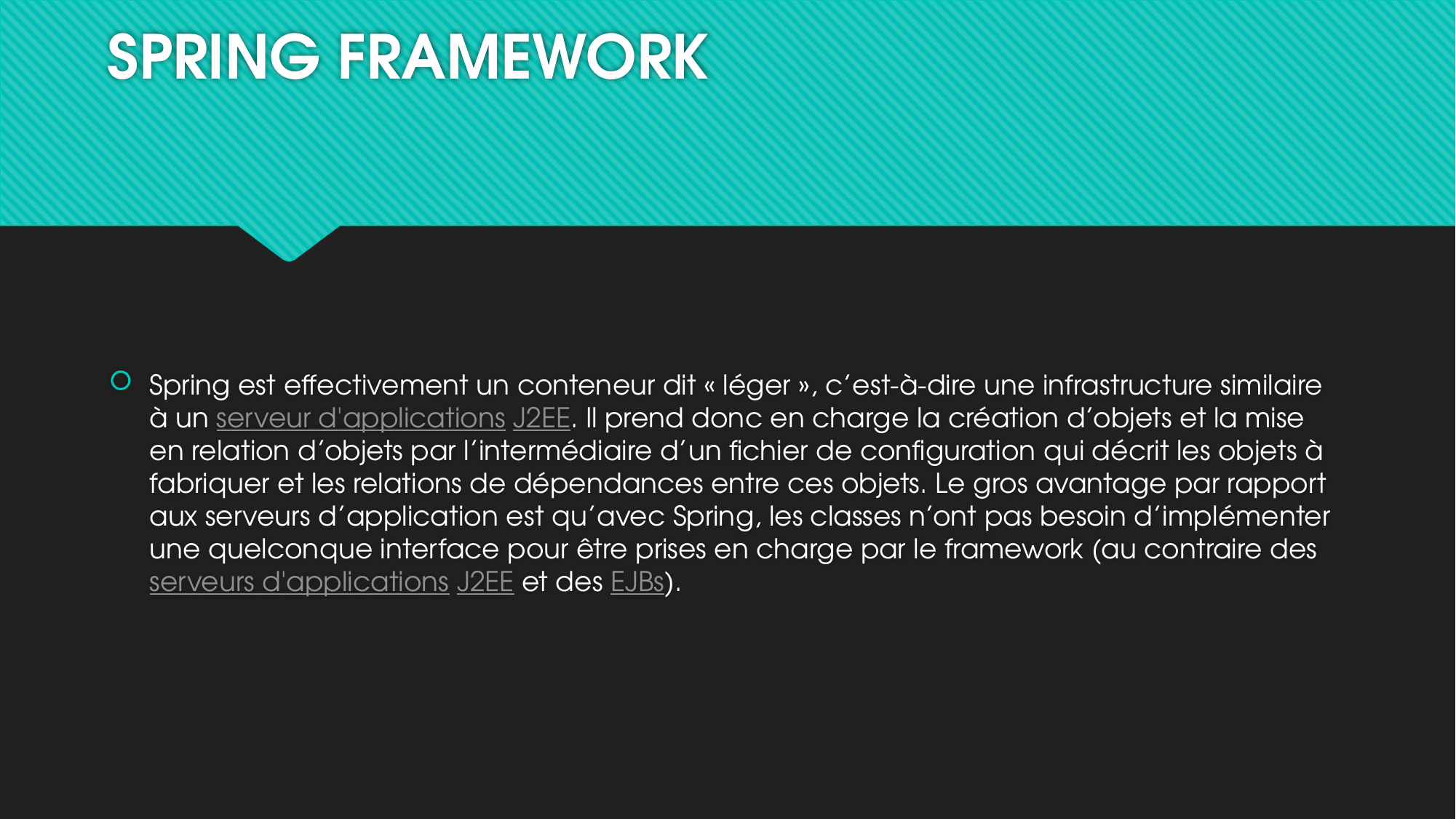

# SPRING FRAMEWORK
Spring est effectivement un conteneur dit « léger », c’est-à-dire une infrastructure similaire à un serveur d'applications J2EE. Il prend donc en charge la création d’objets et la mise en relation d’objets par l’intermédiaire d’un fichier de configuration qui décrit les objets à fabriquer et les relations de dépendances entre ces objets. Le gros avantage par rapport aux serveurs d’application est qu’avec Spring, les classes n’ont pas besoin d’implémenter une quelconque interface pour être prises en charge par le framework (au contraire des serveurs d'applications J2EE et des EJBs).